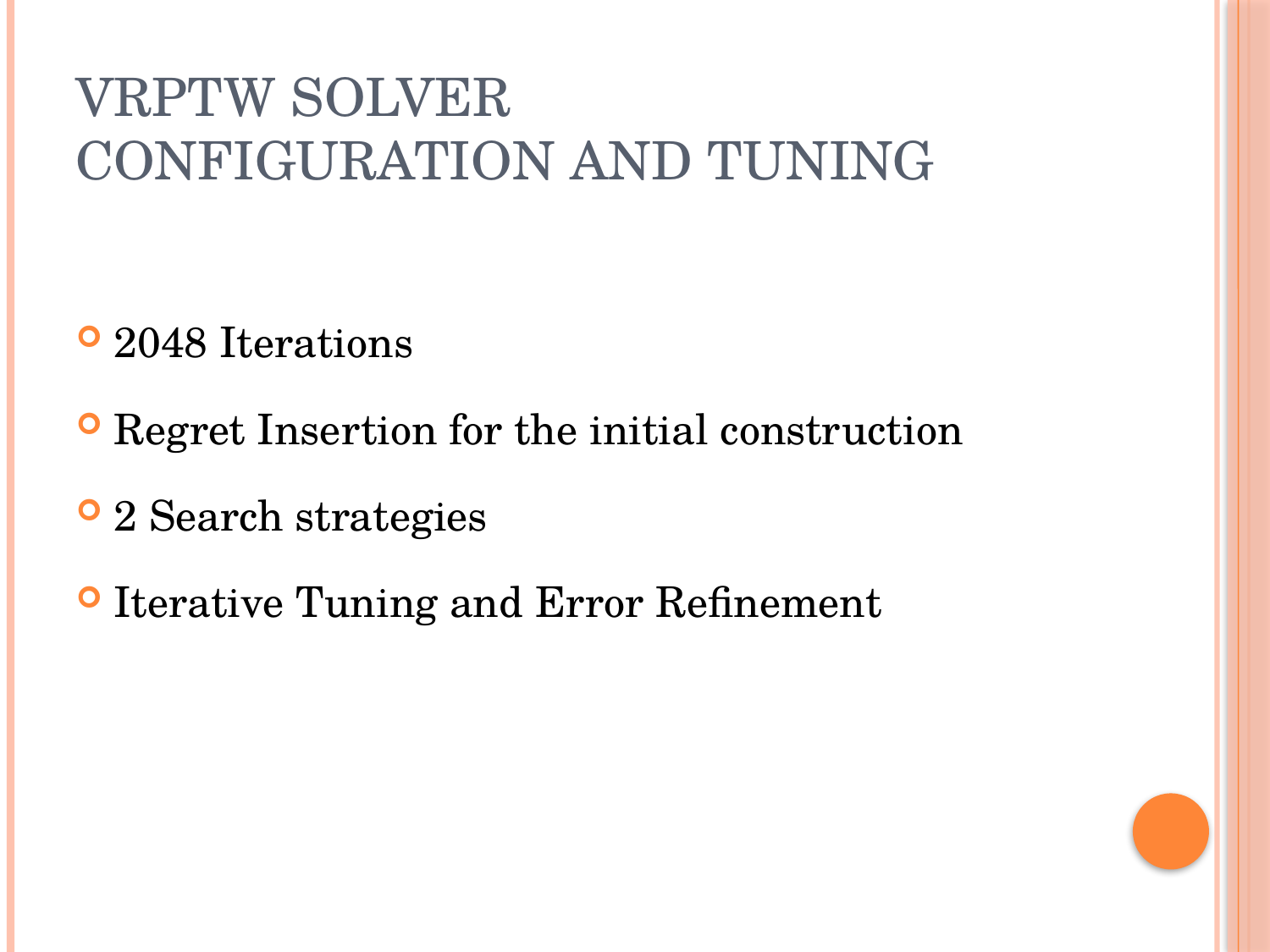

# VRPTW SOLVER Configuration and tuning

2048 Iterations
Regret Insertion for the initial construction
2 Search strategies
Iterative Tuning and Error Refinement